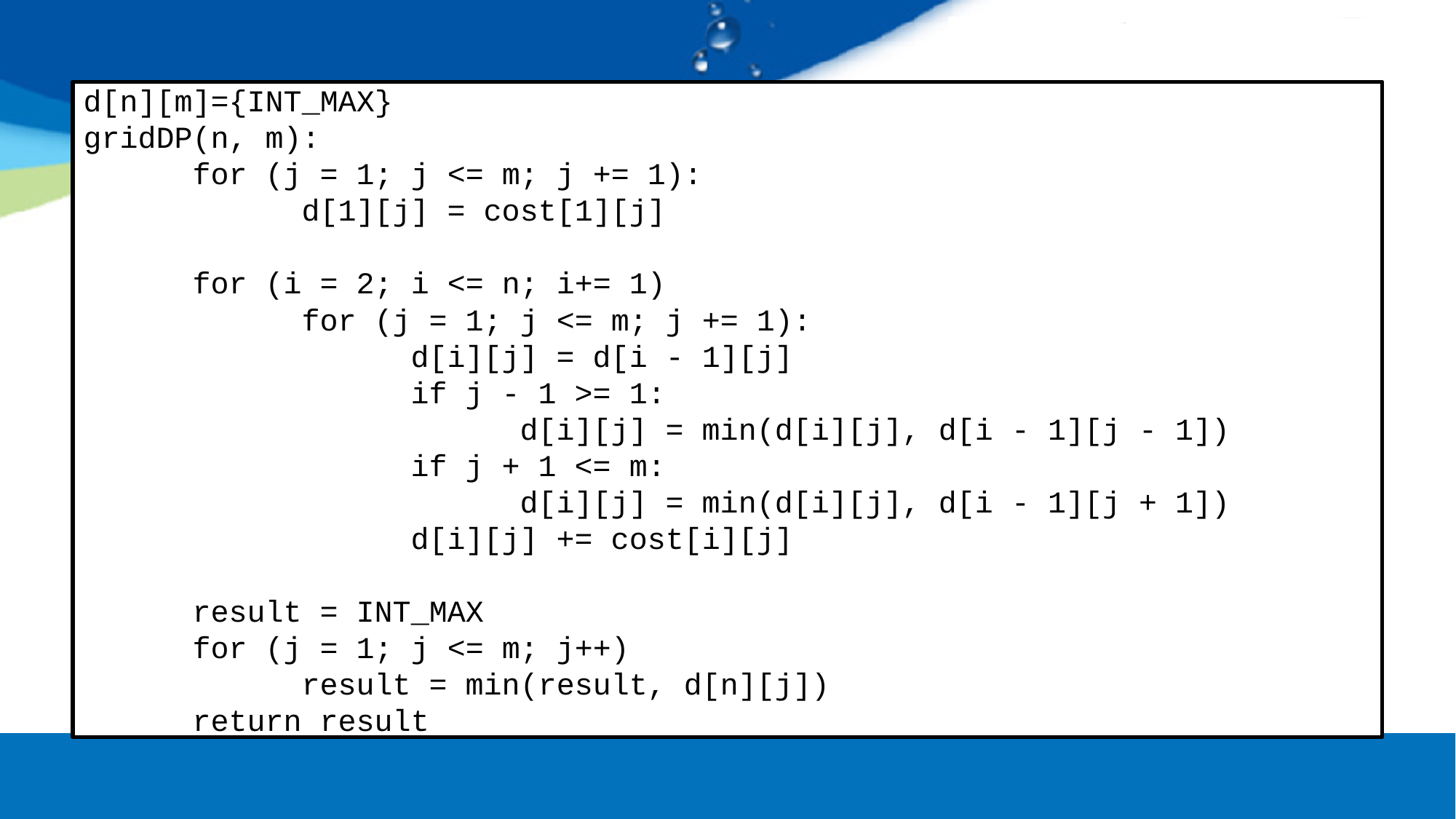

d[n][m]={INT_MAX}
gridDP(n, m):
	for (j = 1; j <= m; j += 1):
		d[1][j] = cost[1][j]

	for (i = 2; i <= n; i+= 1)
		for (j = 1; j <= m; j += 1):
			d[i][j] = d[i - 1][j]
			if j - 1 >= 1:
				d[i][j] = min(d[i][j], d[i - 1][j - 1])
			if j + 1 <= m:
				d[i][j] = min(d[i][j], d[i - 1][j + 1])
			d[i][j] += cost[i][j]

	result = INT_MAX
	for (j = 1; j <= m; j++)
		result = min(result, d[n][j])
	return result